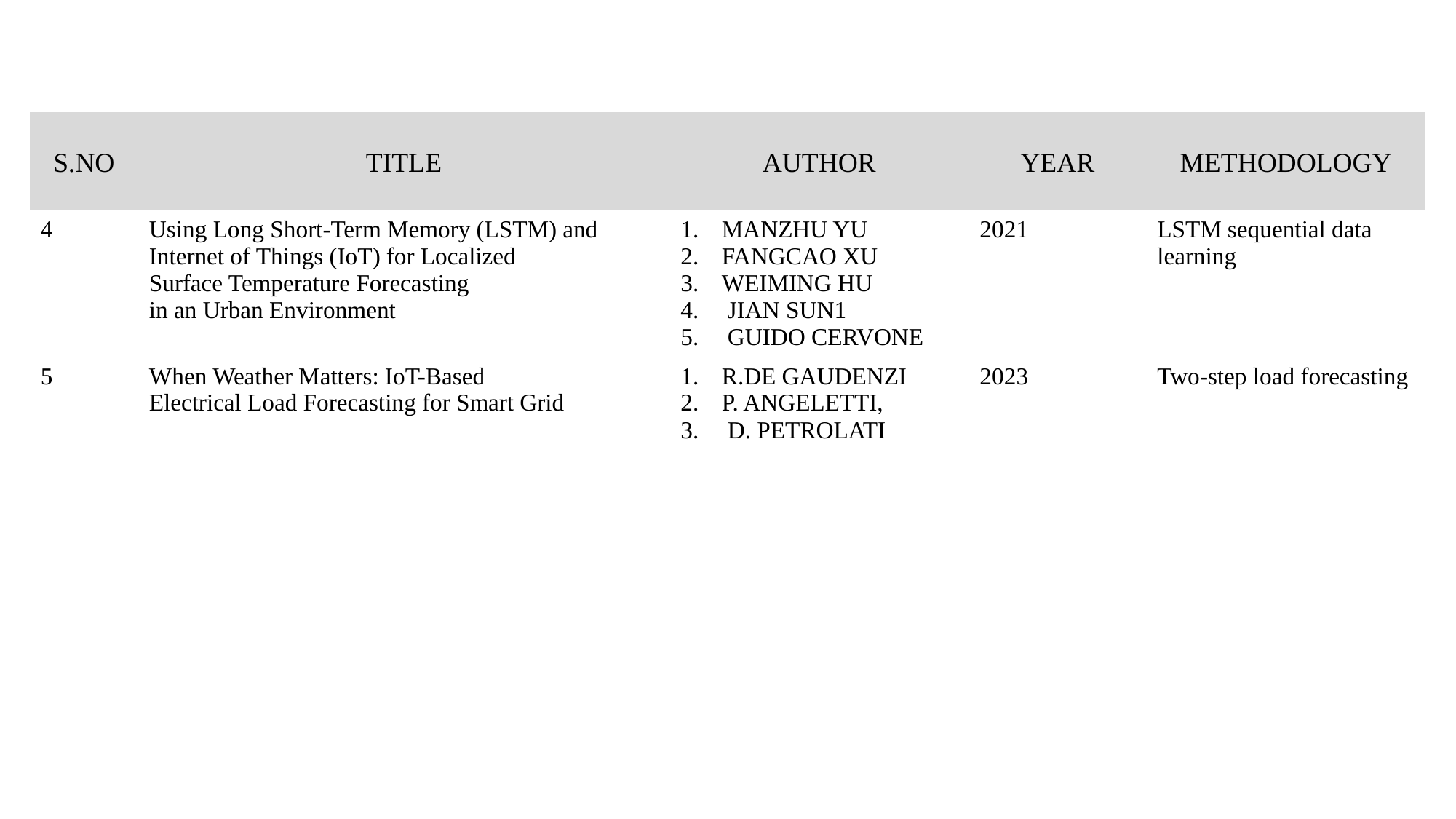

| S.NO | TITLE | AUTHOR | YEAR | METHODOLOGY |
| --- | --- | --- | --- | --- |
| 4 | Using Long Short-Term Memory (LSTM) and Internet of Things (IoT) for Localized Surface Temperature Forecasting in an Urban Environment | MANZHU YU FANGCAO XU WEIMING HU JIAN SUN1 GUIDO CERVONE | 2021 | LSTM sequential data learning​ |
| 5 | When Weather Matters: IoT-Based Electrical Load Forecasting for Smart Grid | R.DE GAUDENZI P. ANGELETTI, D. PETROLATI | 2023 | Two-step load forecasting |